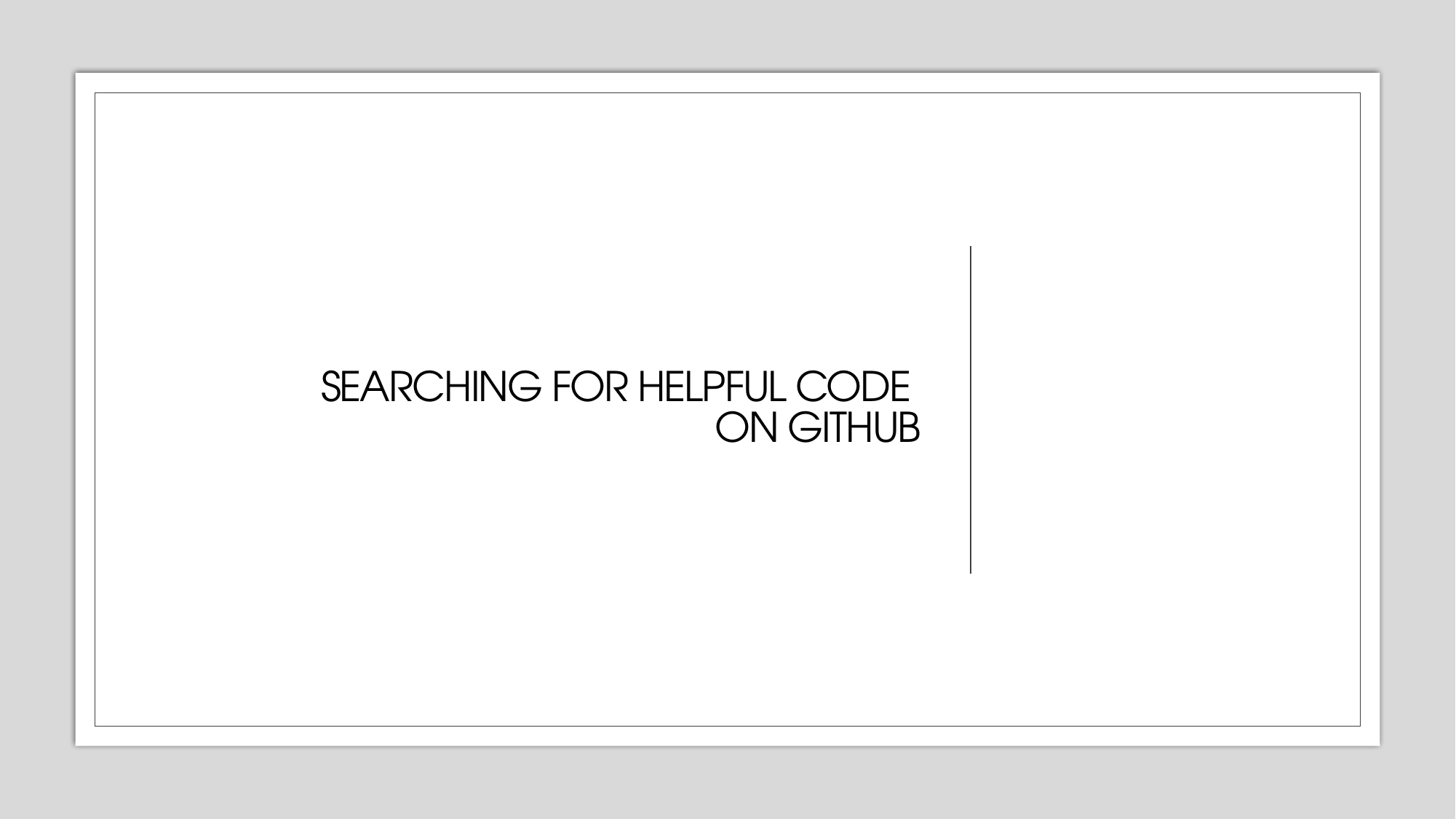

# searching for helpful code on GitHub